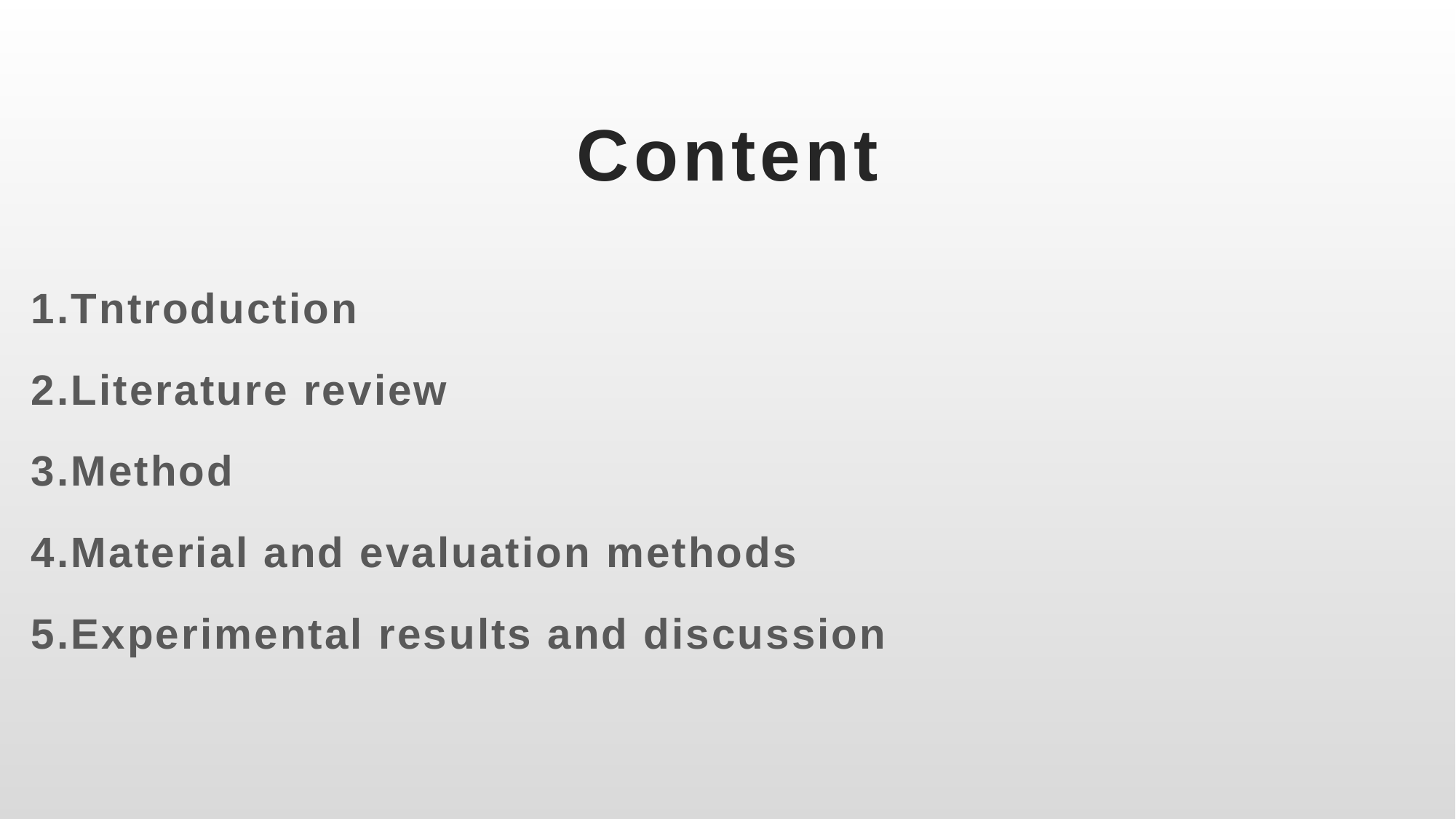

# Content

1.Tntroduction
2.Literature review
3.Method
4.Material and evaluation methods
5.Experimental results and discussion